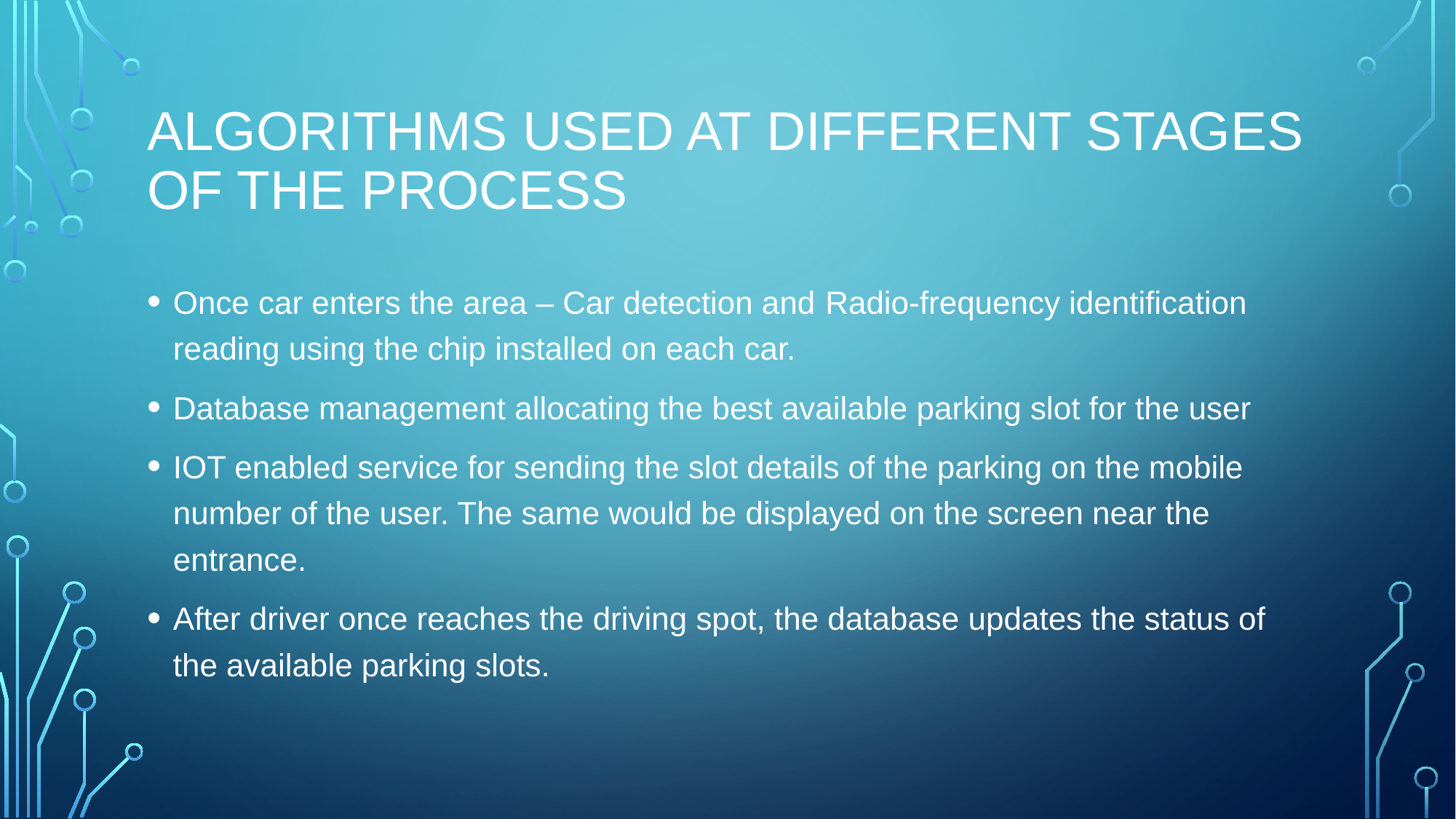

# Algorithms used at different stages of the process
Once car enters the area – Car detection and Radio-frequency identification reading using the chip installed on each car.
Database management allocating the best available parking slot for the user
IOT enabled service for sending the slot details of the parking on the mobile number of the user. The same would be displayed on the screen near the entrance.
After driver once reaches the driving spot, the database updates the status of the available parking slots.